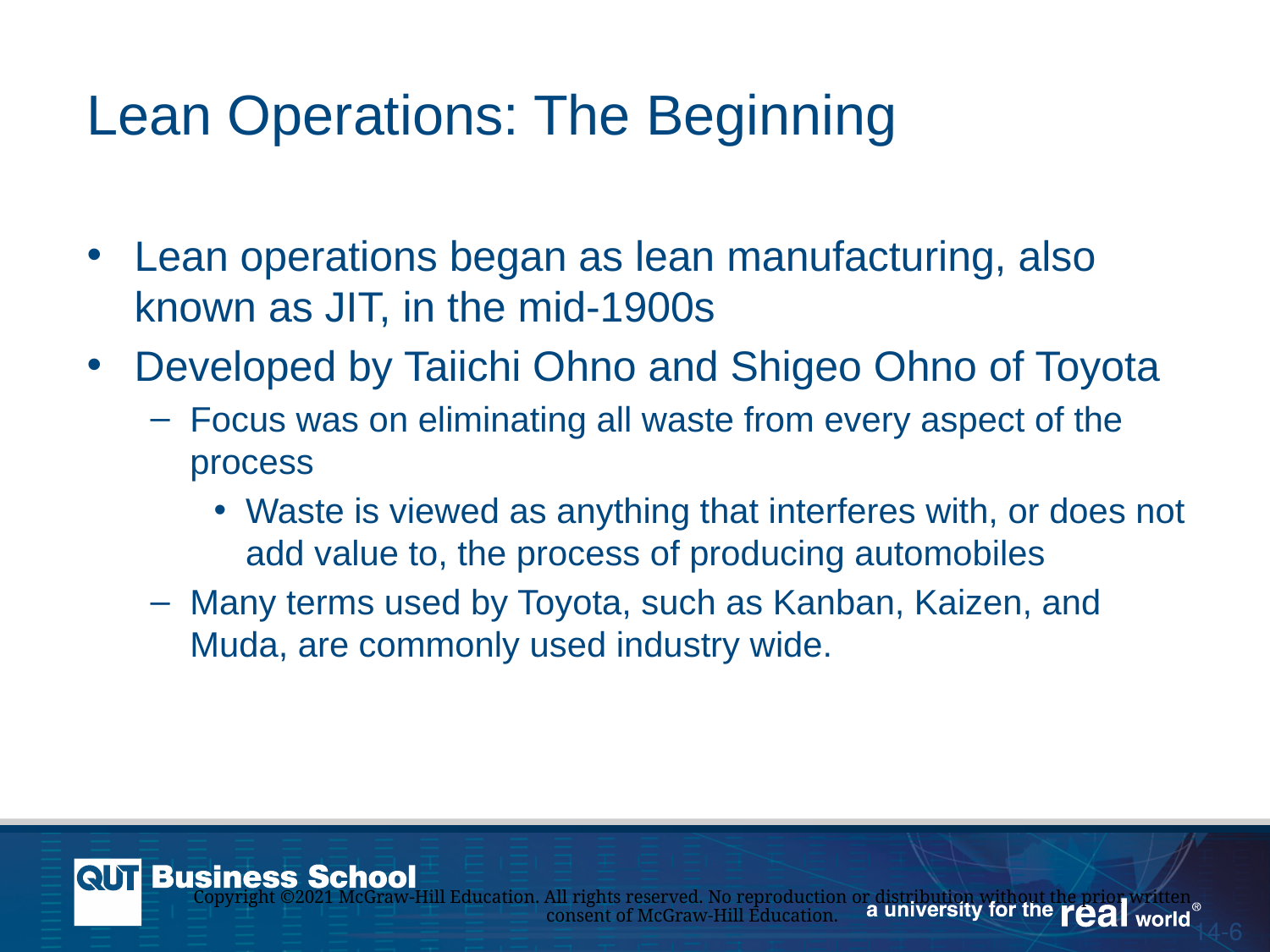

# Lean Operations: The Beginning
Lean operations began as lean manufacturing, also known as JIT, in the mid-1900s
Developed by Taiichi Ohno and Shigeo Ohno of Toyota
Focus was on eliminating all waste from every aspect of the process
Waste is viewed as anything that interferes with, or does not add value to, the process of producing automobiles
Many terms used by Toyota, such as Kanban, Kaizen, and Muda, are commonly used industry wide.
Copyright ©2021 McGraw-Hill Education. All rights reserved. No reproduction or distribution without the prior written consent of McGraw-Hill Education.

14-6